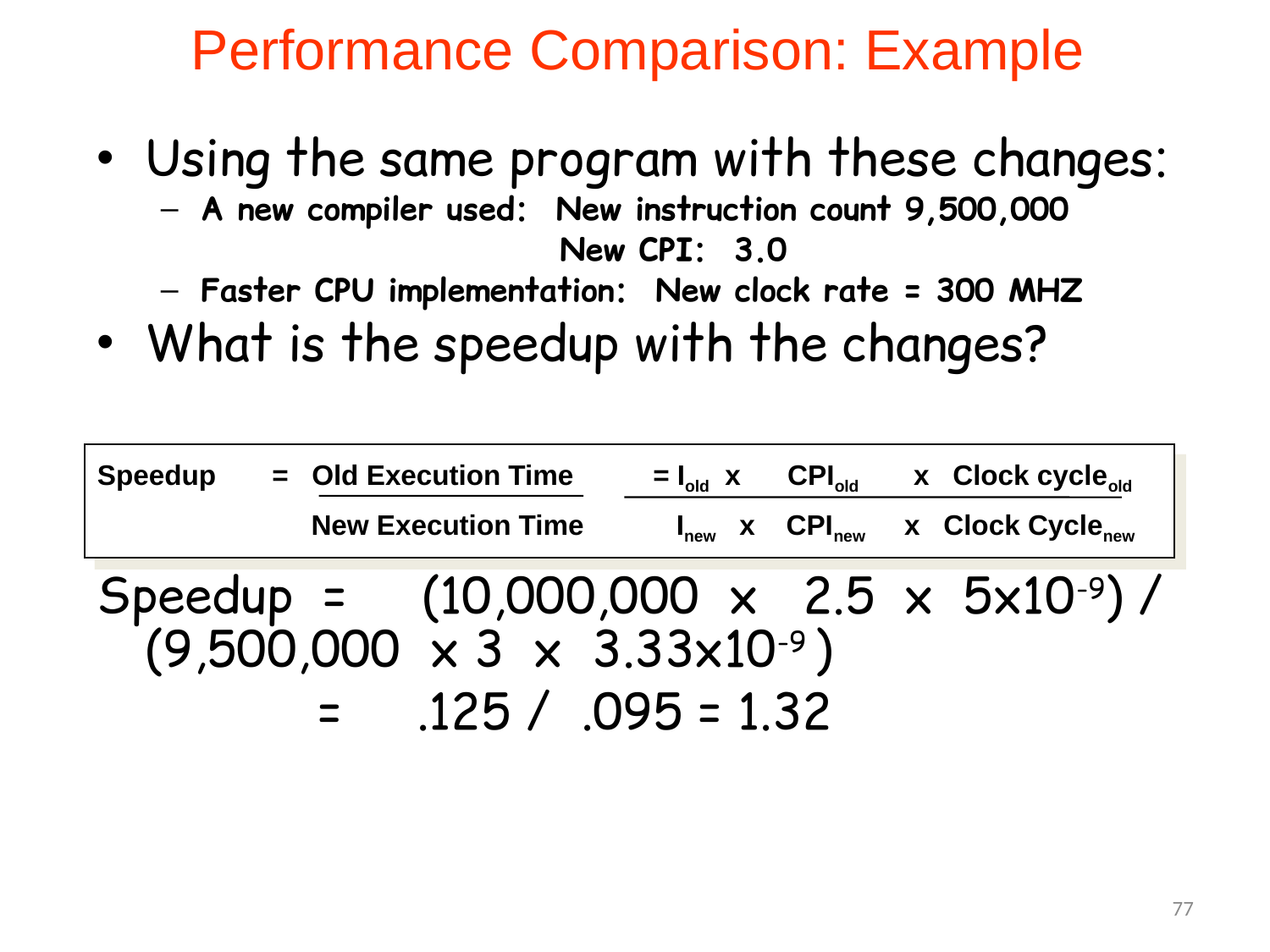

# Performance Comparison: Example
Using the same program with these changes:
A new compiler used:  New instruction count 9,500,000
                             New CPI:  3.0
Faster CPU implementation:  New clock rate = 300 MHZ
What is the speedup with the changes?

Speedup  =     (10,000,000  x   2.5  x  5x10-9) / (9,500,000  x 3  x  3.33x10-9 )
                          =     .125 /  .095 = 1.32

Speedup	=   Old Execution Time 	= Iold  x      CPIold       x   Clock cycleold
		     New Execution Time	   Inew   x    CPInew     x   Clock Cyclenew

77